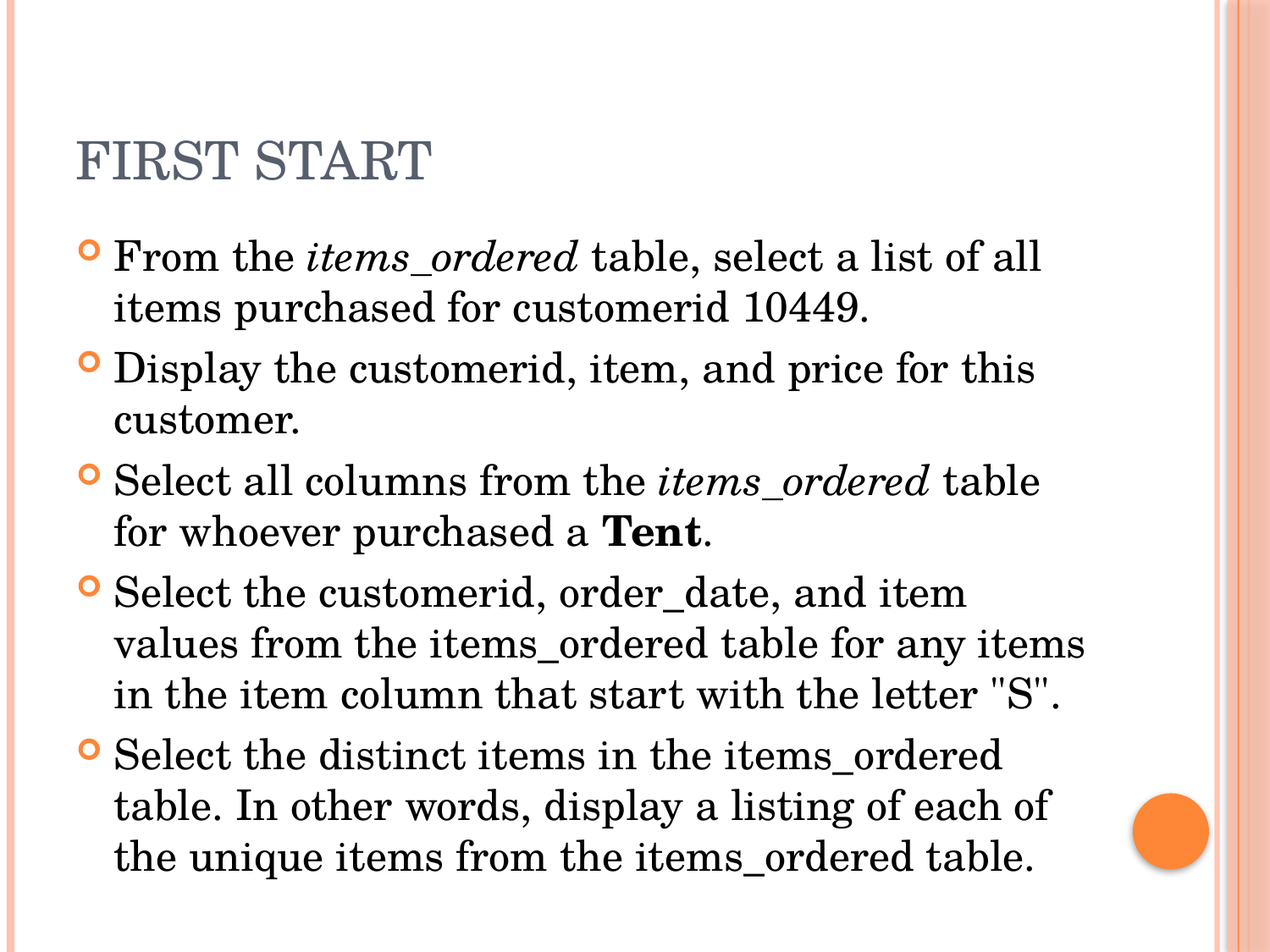

# First start
From the items_ordered table, select a list of all items purchased for customerid 10449.
Display the customerid, item, and price for this customer.
Select all columns from the items_ordered table for whoever purchased a Tent.
Select the customerid, order_date, and item values from the items_ordered table for any items in the item column that start with the letter "S".
Select the distinct items in the items_ordered table. In other words, display a listing of each of the unique items from the items_ordered table.